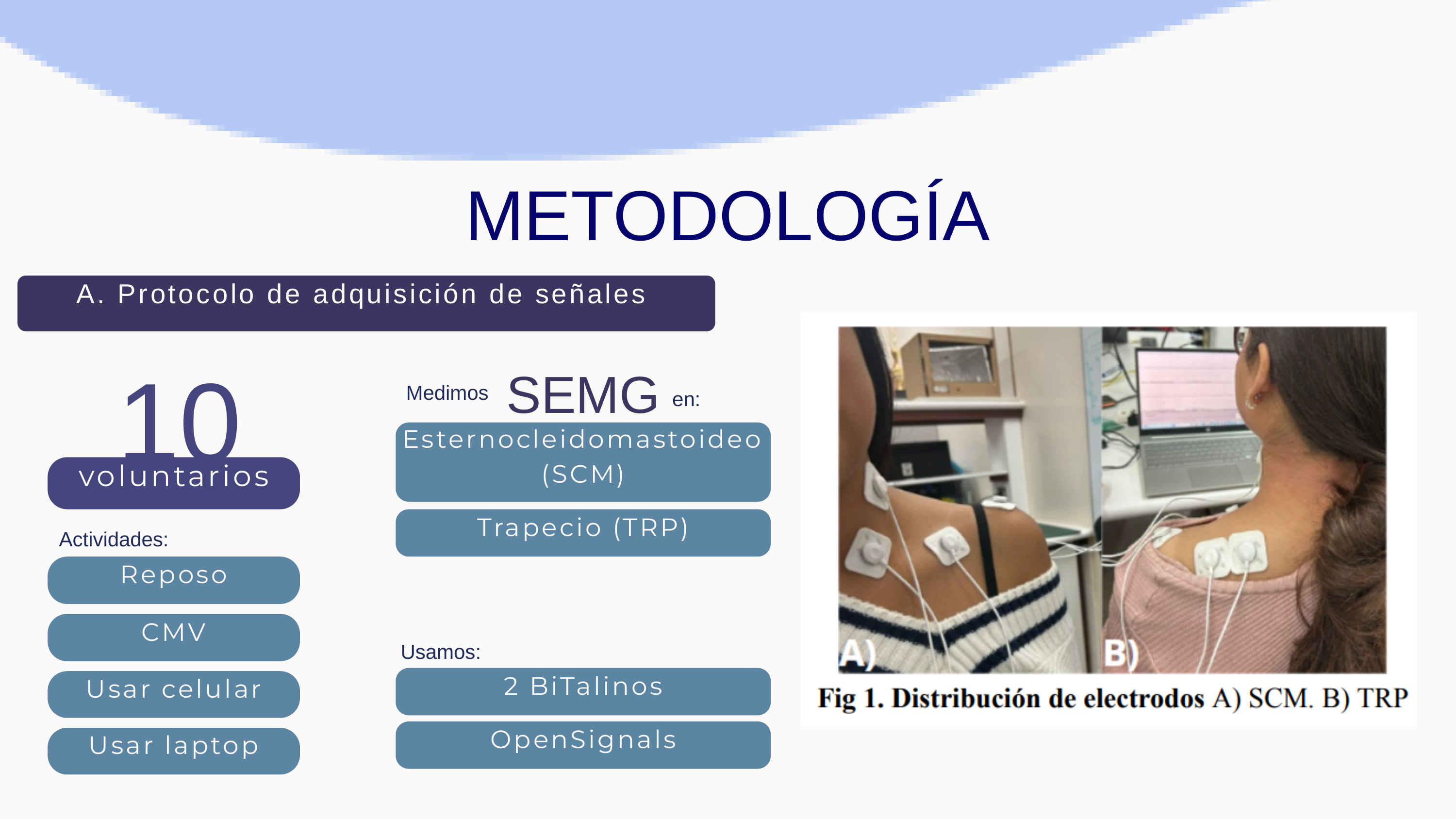

METODOLOGÍA

A. Protocolo de adquisición de señales

10
SEMG
Medimos
en:

Esternocleidomastoideo (SCM)

voluntarios

Trapecio (TRP)
Actividades:

Reposo

CMV
Usamos:

2 BiTalinos

Usar celular

OpenSignals

Usar laptop